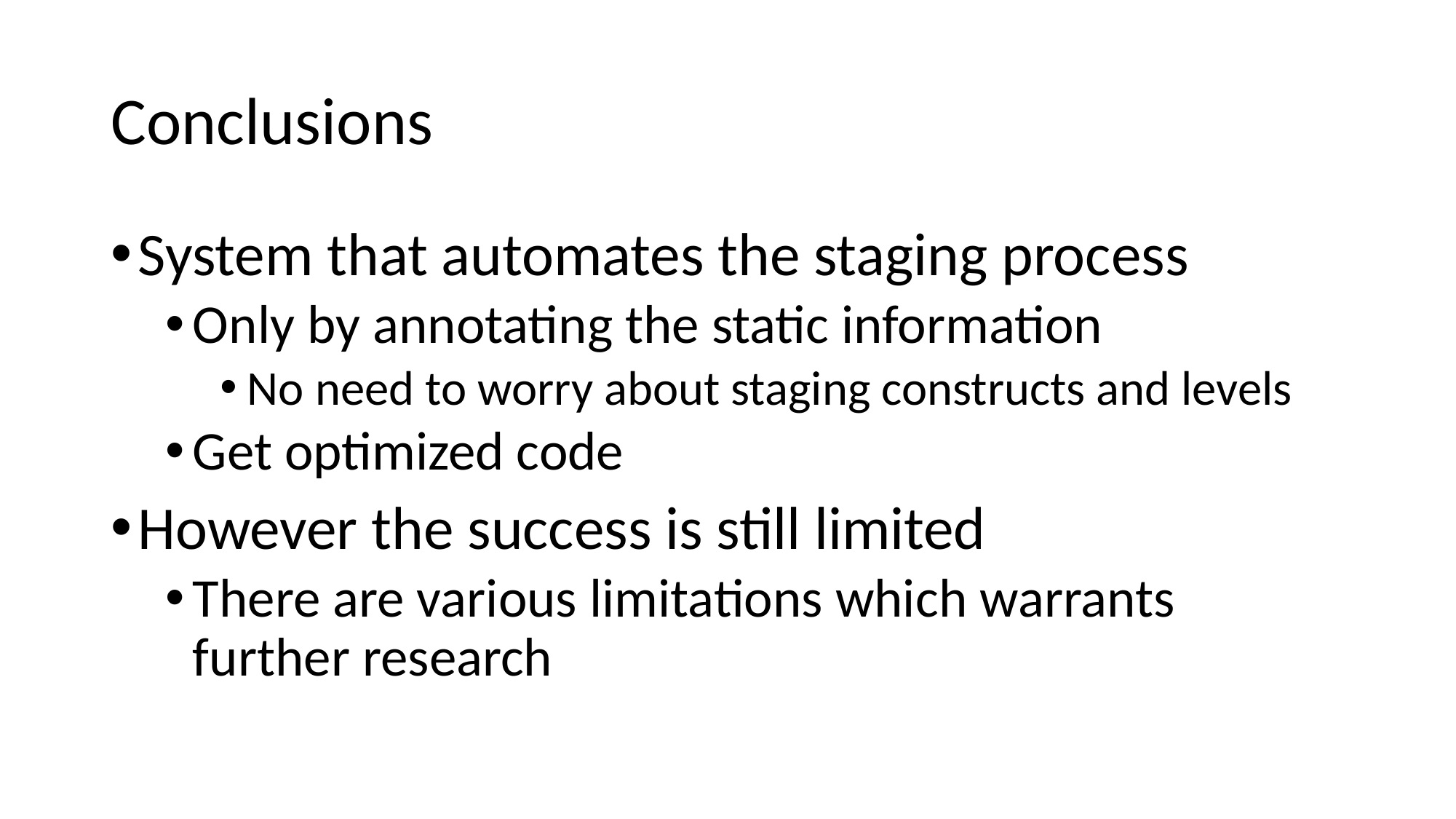

# Conclusions
System that automates the staging process
Only by annotating the static information
No need to worry about staging constructs and levels
Get optimized code
However the success is still limited
There are various limitations which warrants further research